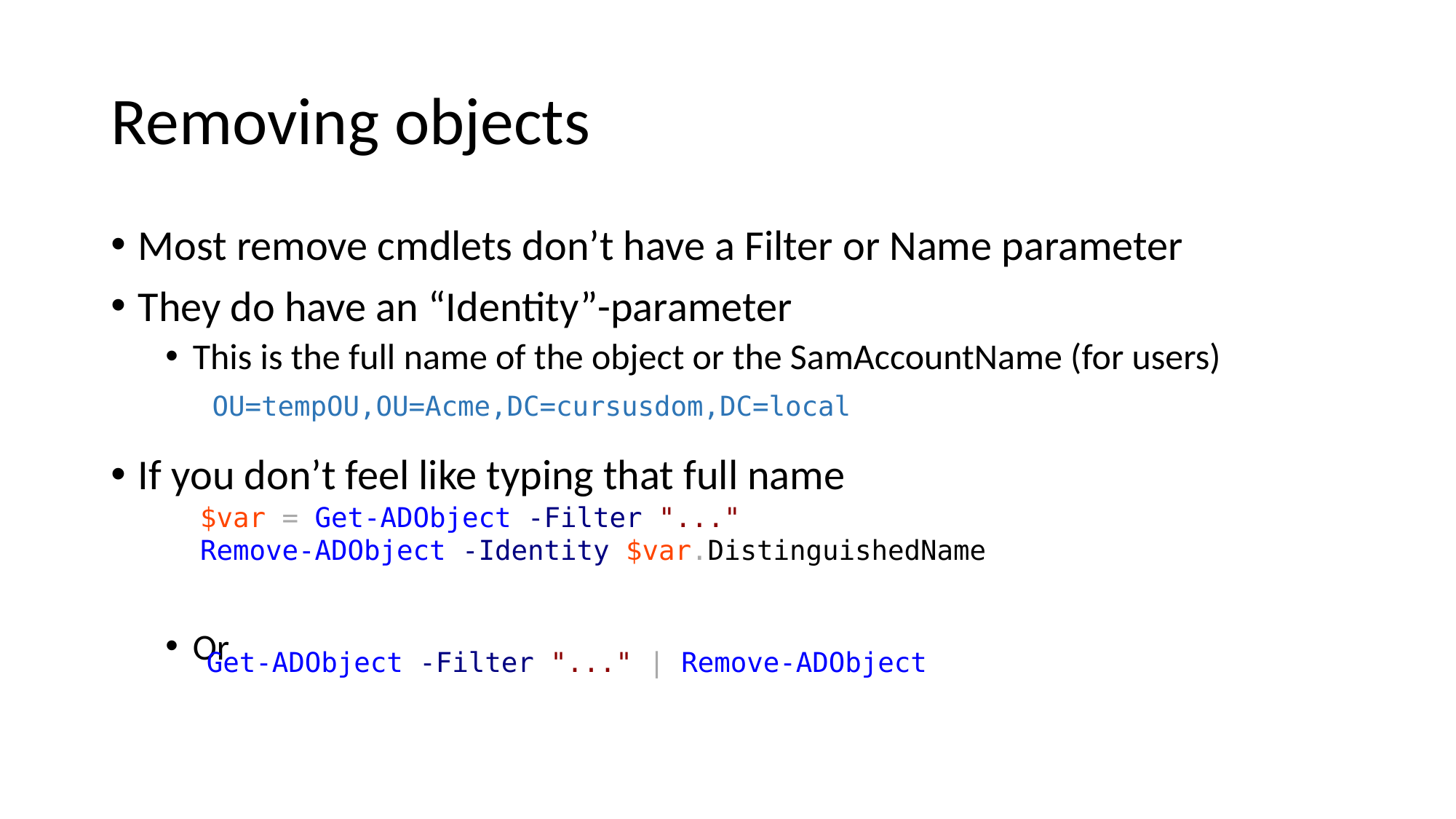

# Removing objects
Most remove cmdlets don’t have a Filter or Name parameter
They do have an “Identity”-parameter
This is the full name of the object or the SamAccountName (for users)

If you don’t feel like typing that full name

Or
 OU=tempOU,OU=Acme,DC=cursusdom,DC=local
$var = Get-ADObject -Filter "..."
Remove-ADObject -Identity $var.DistinguishedName
 Get-ADObject -Filter "..." | Remove-ADObject